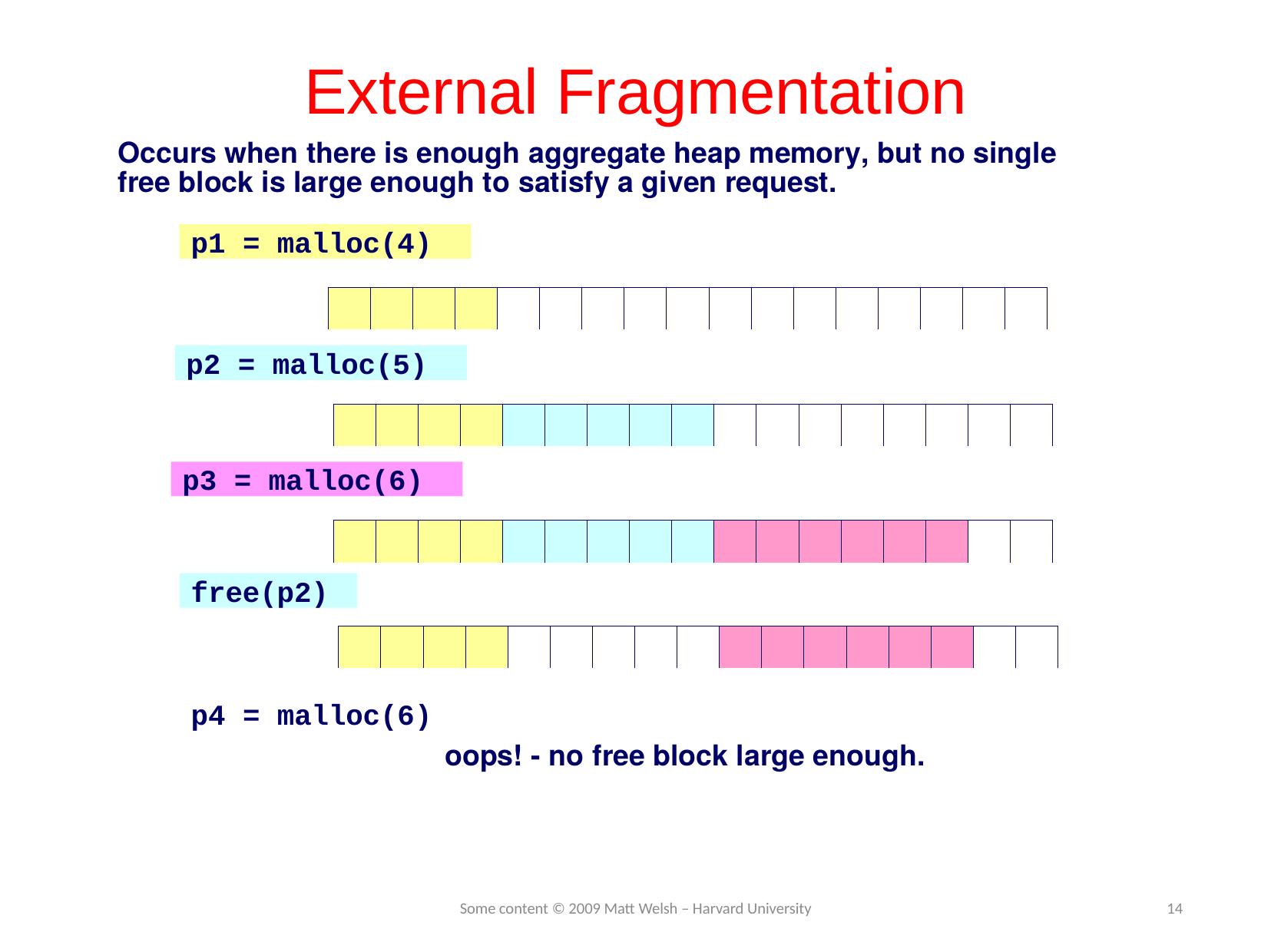

# External Fragmentation
Occurs when there is enough aggregate heap memory, but no single free block is large enough to satisfy a given request.
p1 = malloc(4)
|  |  |  |  |  |  |  |  |  |  |  |  |  |  |  |  |  |
| --- | --- | --- | --- | --- | --- | --- | --- | --- | --- | --- | --- | --- | --- | --- | --- | --- |
p2 = malloc(5)
|  |  |  |  |  |  |  |  |  |  |  |  |  |  |  |  |  |
| --- | --- | --- | --- | --- | --- | --- | --- | --- | --- | --- | --- | --- | --- | --- | --- | --- |
p3 = malloc(6)
|  |  |  |  |  |  |  |  |  |  |  |  |  |  |  |  |  |
| --- | --- | --- | --- | --- | --- | --- | --- | --- | --- | --- | --- | --- | --- | --- | --- | --- |
free(p2)
|  |  |  |  |  |  |  |  |  |  |  |  |  |  |  |  |  |
| --- | --- | --- | --- | --- | --- | --- | --- | --- | --- | --- | --- | --- | --- | --- | --- | --- |
p4 = malloc(6)
oops! - no free block large enough.
Some content © 2009 Matt Welsh – Harvard University
14